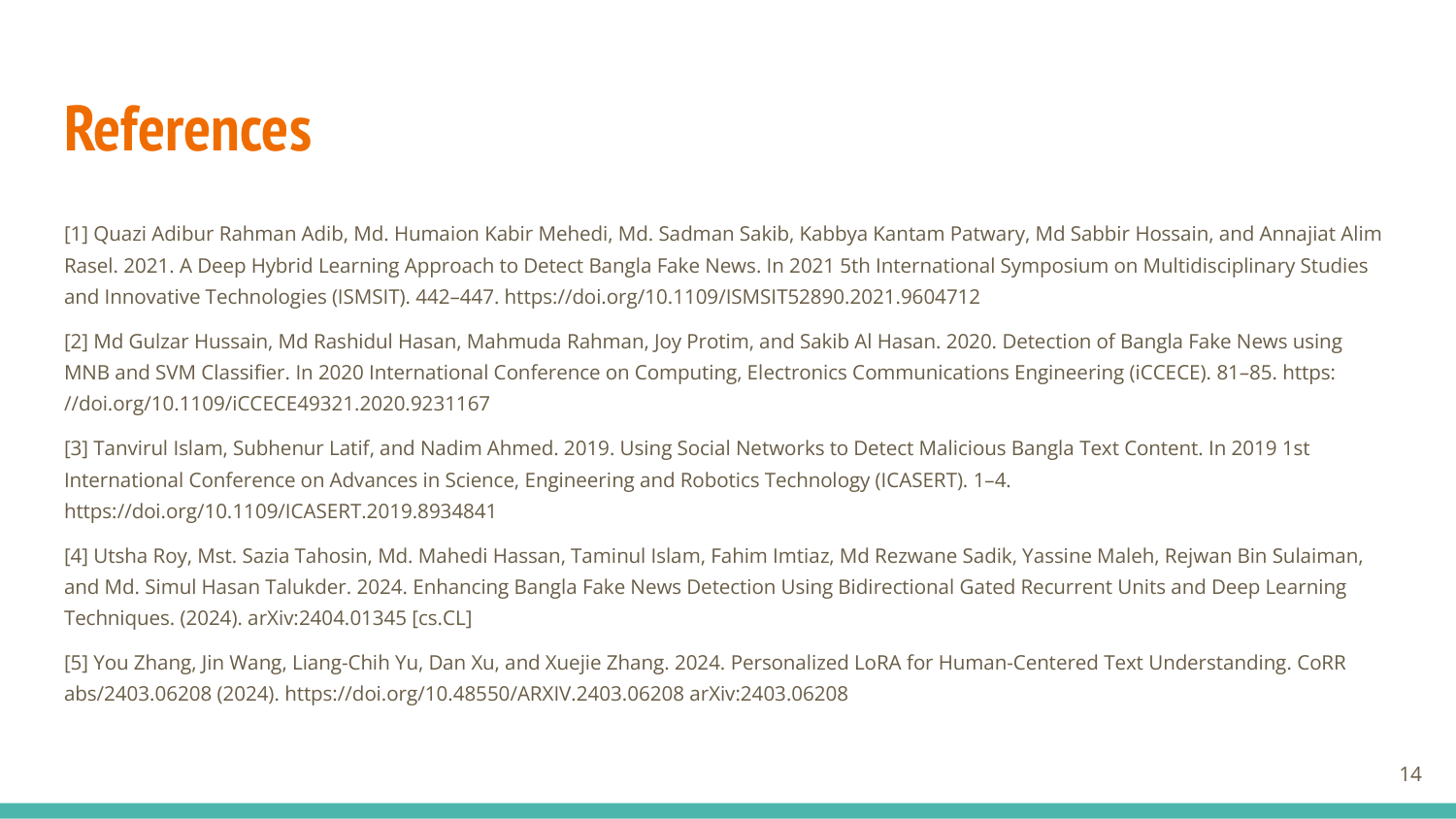

# References
[1] Quazi Adibur Rahman Adib, Md. Humaion Kabir Mehedi, Md. Sadman Sakib, Kabbya Kantam Patwary, Md Sabbir Hossain, and Annajiat Alim Rasel. 2021. A Deep Hybrid Learning Approach to Detect Bangla Fake News. In 2021 5th International Symposium on Multidisciplinary Studies and Innovative Technologies (ISMSIT). 442–447. https://doi.org/10.1109/ISMSIT52890.2021.9604712
[2] Md Gulzar Hussain, Md Rashidul Hasan, Mahmuda Rahman, Joy Protim, and Sakib Al Hasan. 2020. Detection of Bangla Fake News using MNB and SVM Classifier. In 2020 International Conference on Computing, Electronics Communications Engineering (iCCECE). 81–85. https: //doi.org/10.1109/iCCECE49321.2020.9231167
[3] Tanvirul Islam, Subhenur Latif, and Nadim Ahmed. 2019. Using Social Networks to Detect Malicious Bangla Text Content. In 2019 1st International Conference on Advances in Science, Engineering and Robotics Technology (ICASERT). 1–4. https://doi.org/10.1109/ICASERT.2019.8934841
[4] Utsha Roy, Mst. Sazia Tahosin, Md. Mahedi Hassan, Taminul Islam, Fahim Imtiaz, Md Rezwane Sadik, Yassine Maleh, Rejwan Bin Sulaiman, and Md. Simul Hasan Talukder. 2024. Enhancing Bangla Fake News Detection Using Bidirectional Gated Recurrent Units and Deep Learning Techniques. (2024). arXiv:2404.01345 [cs.CL]
[5] You Zhang, Jin Wang, Liang-Chih Yu, Dan Xu, and Xuejie Zhang. 2024. Personalized LoRA for Human-Centered Text Understanding. CoRR abs/2403.06208 (2024). https://doi.org/10.48550/ARXIV.2403.06208 arXiv:2403.06208
14